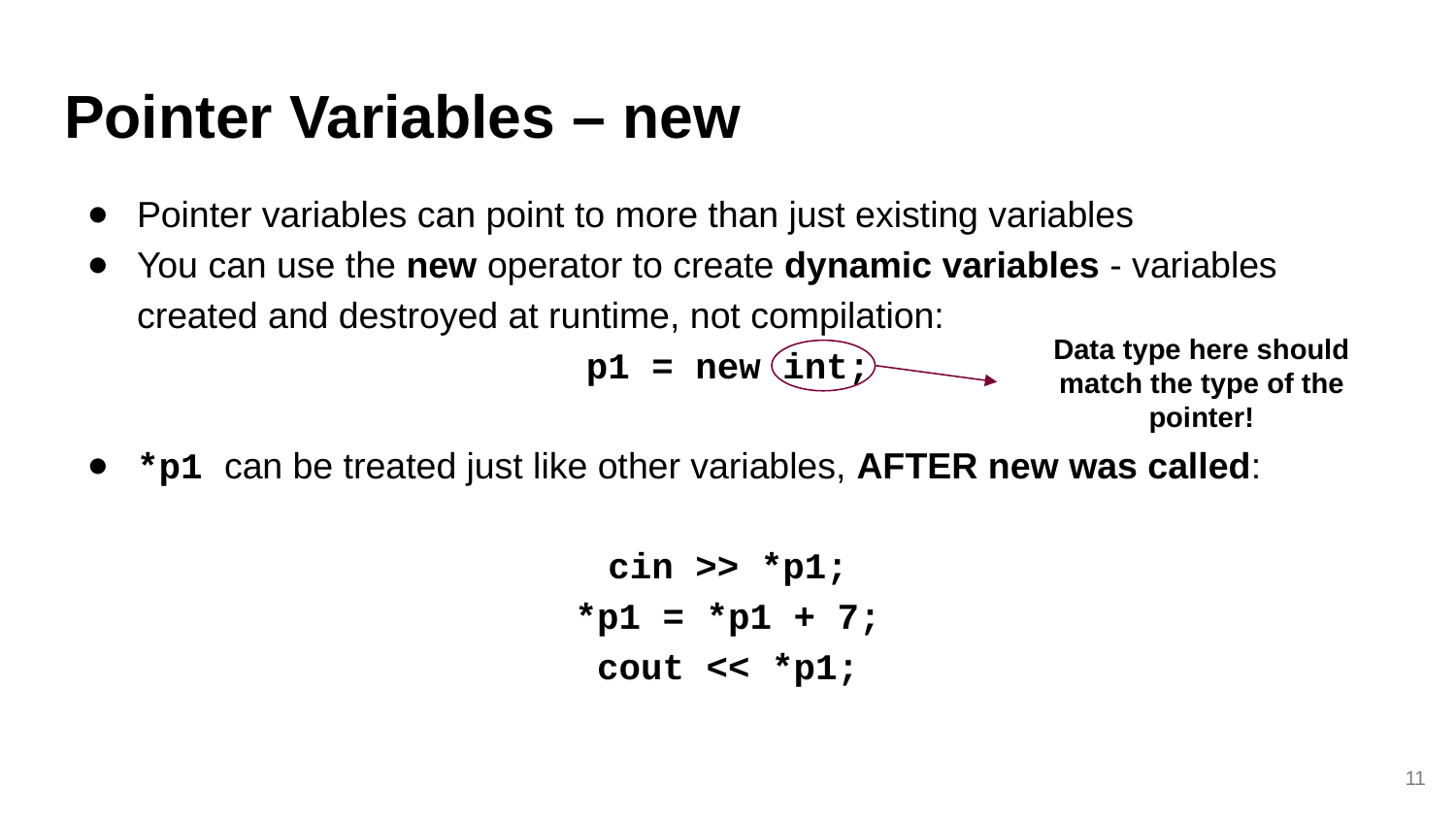

# Pointer Variables – new
Pointer variables can point to more than just existing variables
You can use the new operator to create dynamic variables - variables created and destroyed at runtime, not compilation:
p1 = new int;

*p1 can be treated just like other variables, AFTER new was called:

cin >> *p1;
*p1 = *p1 + 7;
cout << *p1;
Data type here should match the type of the pointer!

11